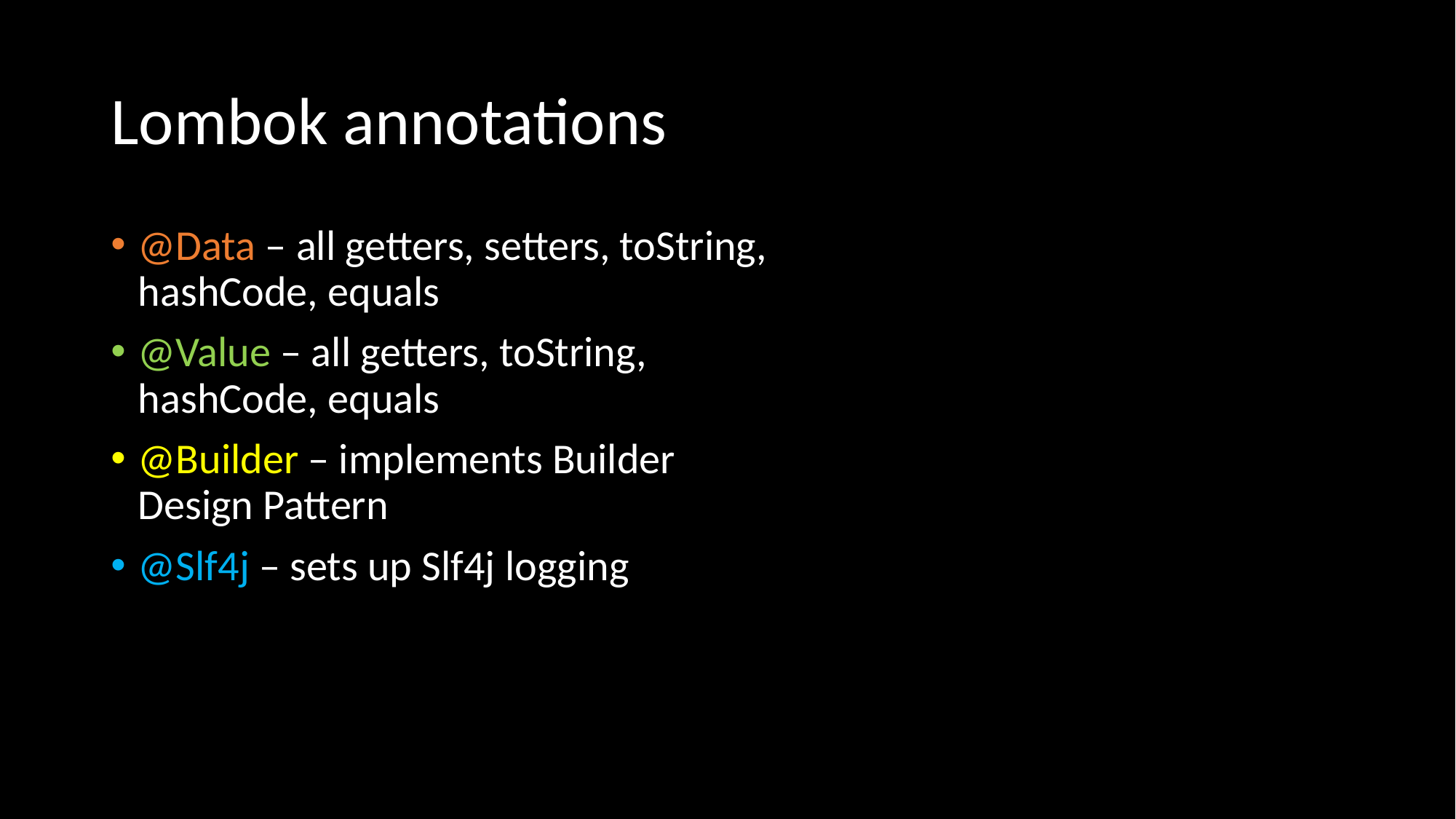

# Lombok annotations
@Data – all getters, setters, toString, hashCode, equals
@Value – all getters, toString, hashCode, equals
@Builder – implements Builder Design Pattern
@Slf4j – sets up Slf4j logging